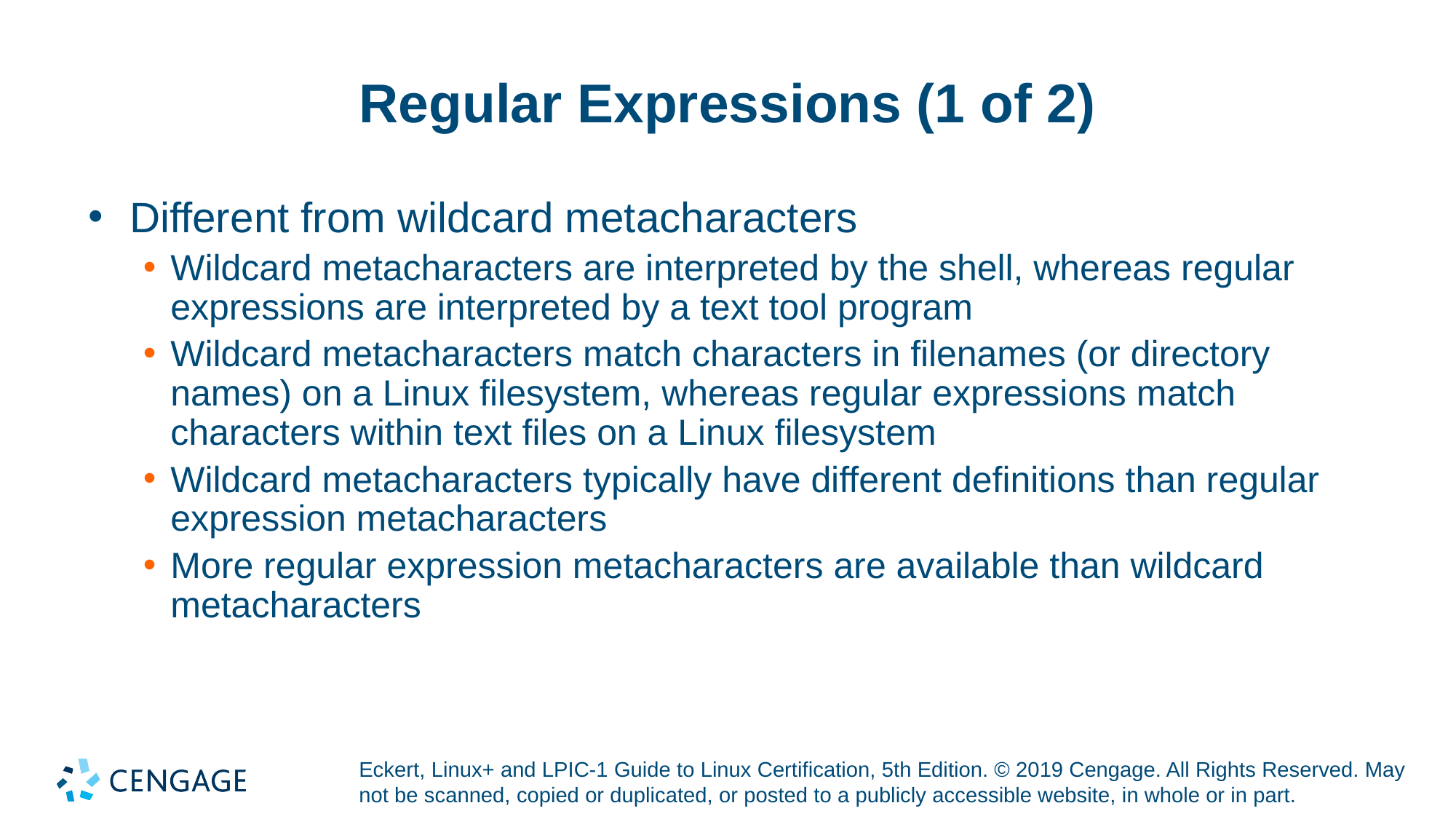

# Regular Expressions (1 of 2)
Different from wildcard metacharacters
Wildcard metacharacters are interpreted by the shell, whereas regular expressions are interpreted by a text tool program
Wildcard metacharacters match characters in filenames (or directory names) on a Linux filesystem, whereas regular expressions match characters within text files on a Linux filesystem
Wildcard metacharacters typically have different definitions than regular expression metacharacters
More regular expression metacharacters are available than wildcard metacharacters